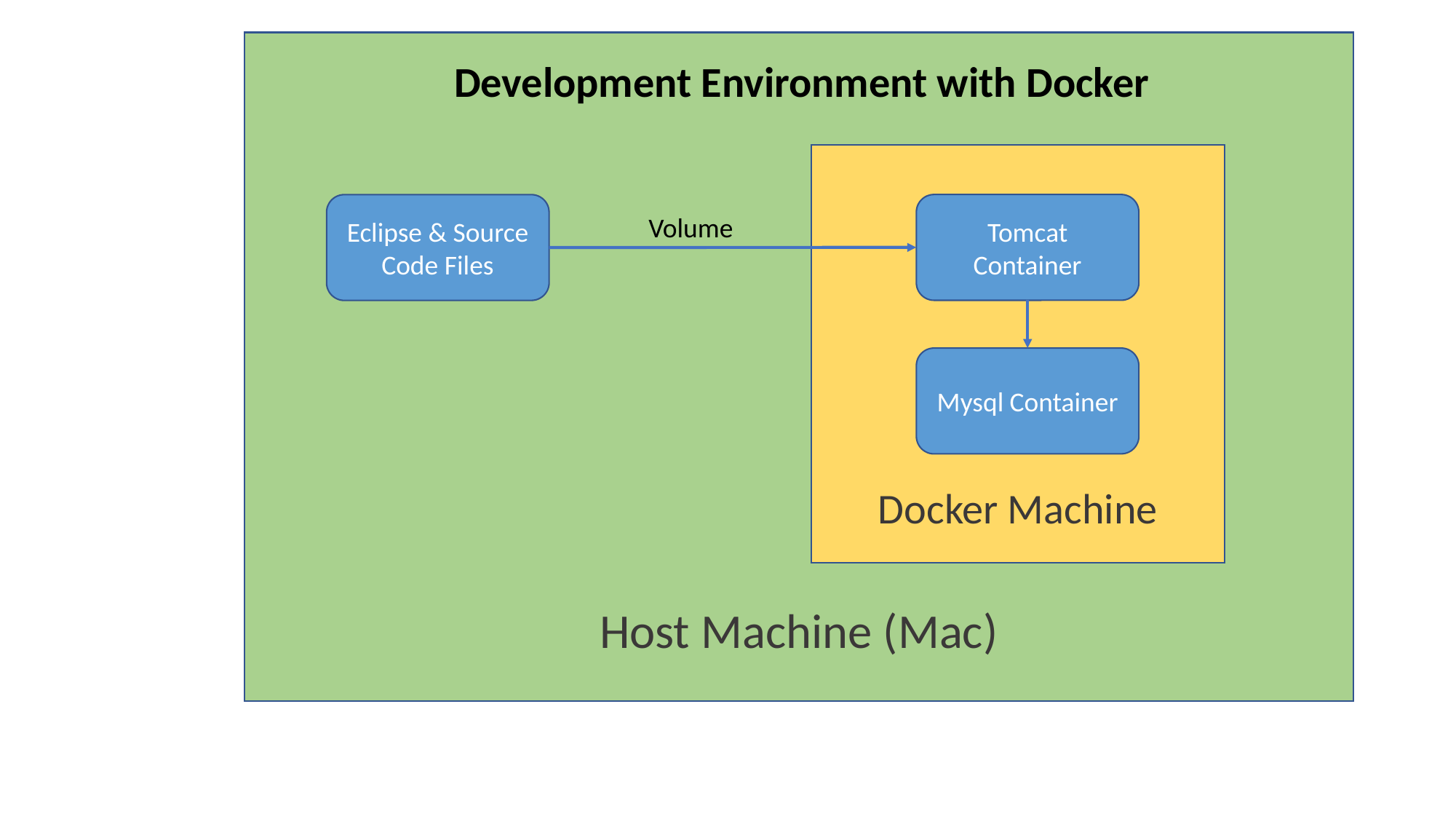

Host Machine (Mac)
Development Environment with Docker

Docker Machine
Tomcat Container
Eclipse & Source Code Files
Volume
Mysql Container